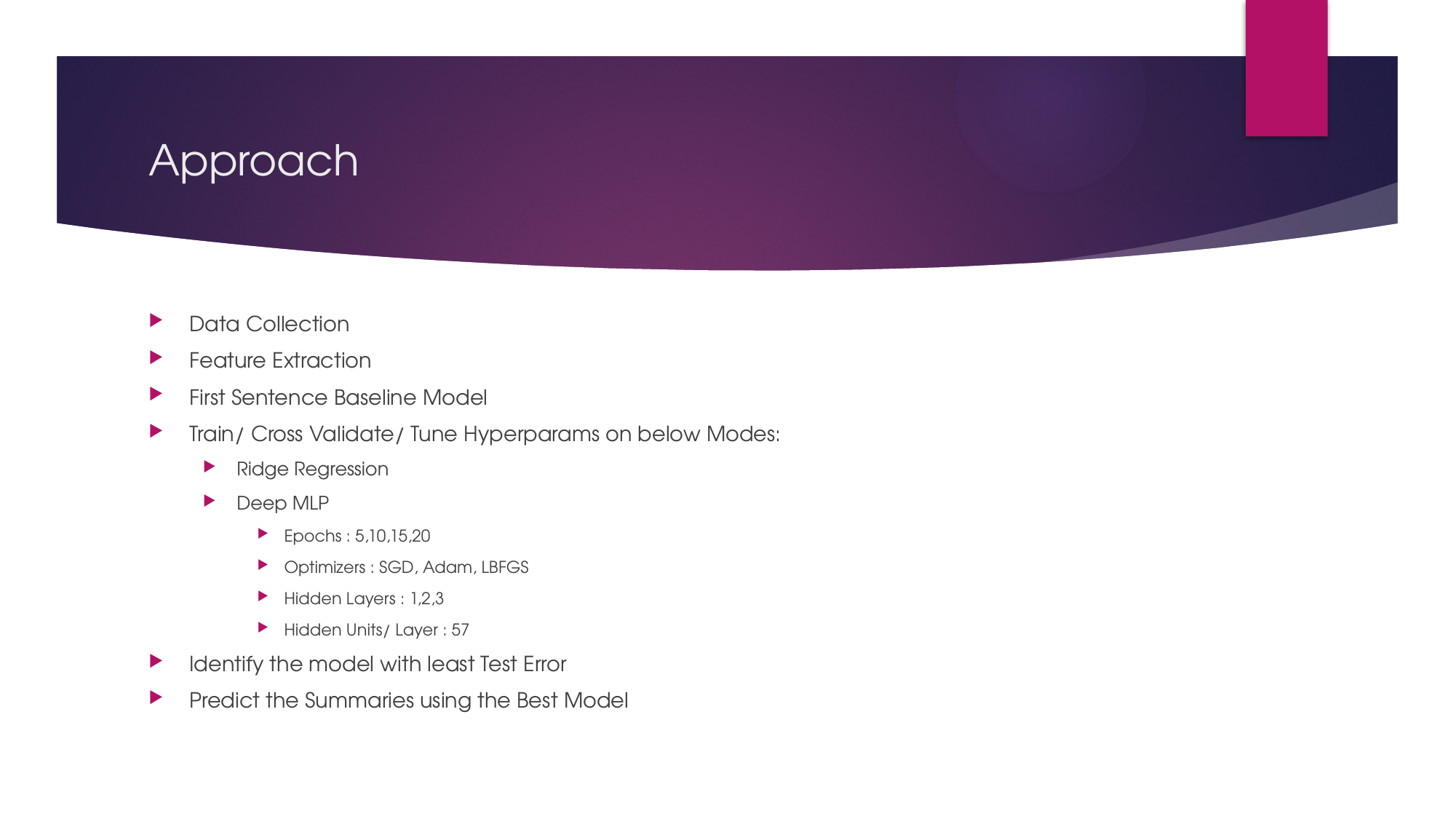

# Approach
Data Collection
Feature Extraction
First Sentence Baseline Model
Train/ Cross Validate/ Tune Hyperparams on below Modes:
Ridge Regression
Deep MLP
Epochs : 5,10,15,20
Optimizers : SGD, Adam, LBFGS
Hidden Layers : 1,2,3
Hidden Units/ Layer : 57
Identify the model with least Test Error
Predict the Summaries using the Best Model